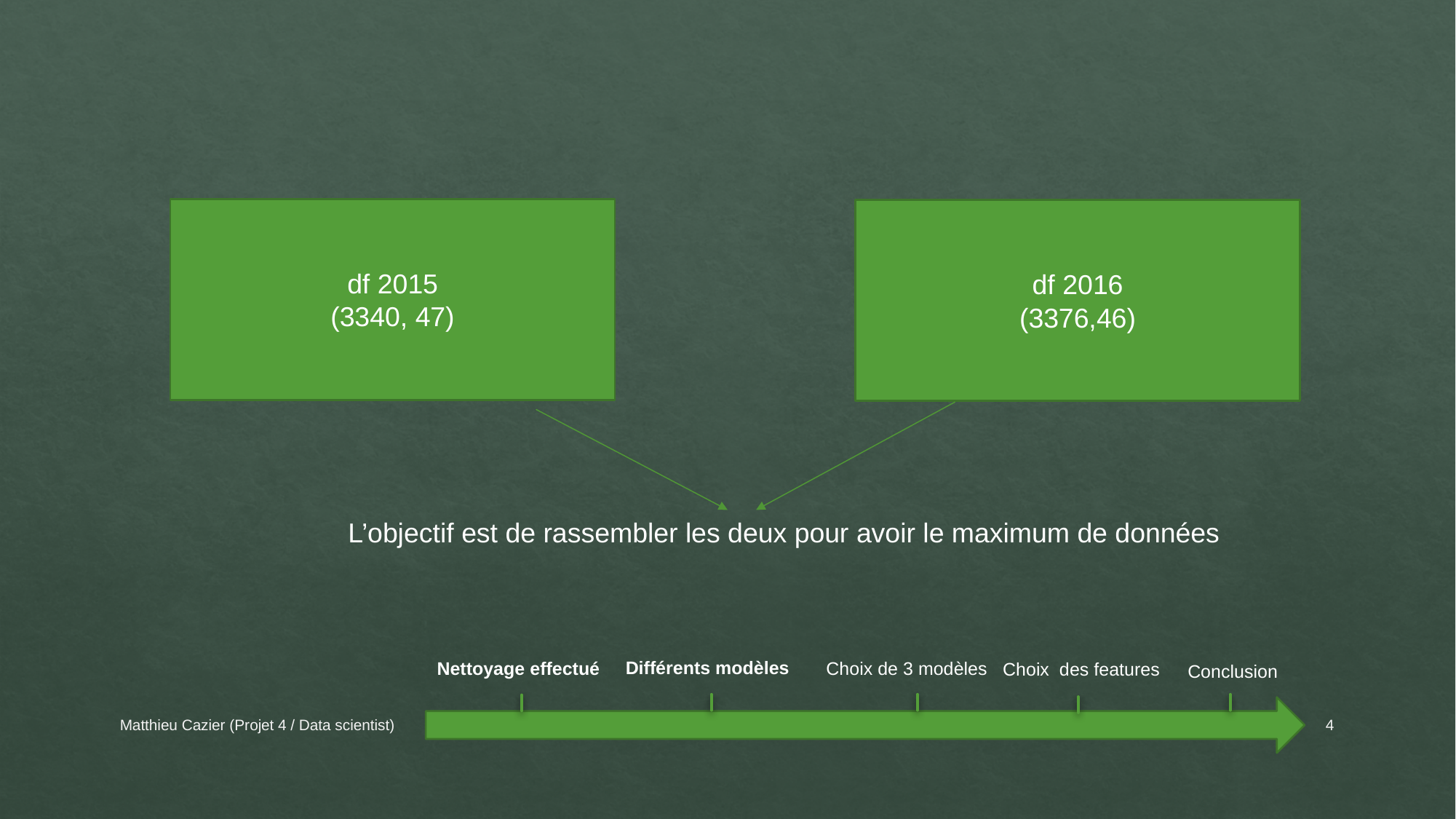

df 2015
(3340, 47)
df 2016
(3376,46)
L’objectif est de rassembler les deux pour avoir le maximum de données
Différents modèles
Nettoyage effectué
Choix de 3 modèles
Conclusion

Choix  des features
Matthieu Cazier (Projet 4 / Data scientist)
4